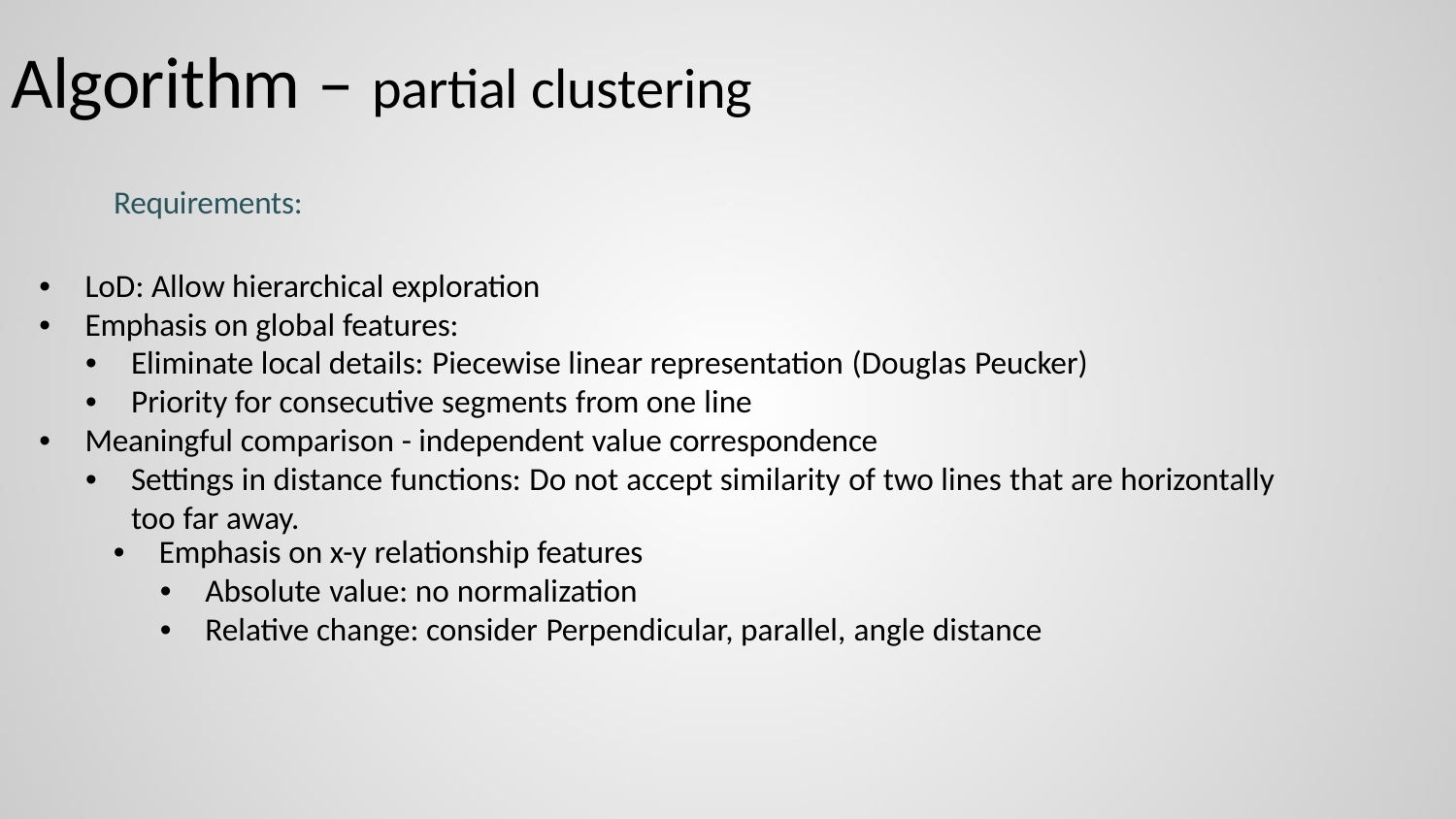

Algorithm – partial clustering
Requirements:
• LoD: Allow hierarchical exploration
• Emphasis on global features:
• Eliminate local details: Piecewise linear representation (Douglas Peucker)
• Priority for consecutive segments from one line
• Meaningful comparison - independent value correspondence
• Settings in distance functions: Do not accept similarity of two lines that are horizontally
too far away.
• Emphasis on x-y relationship features
• Absolute value: no normalization
• Relative change: consider Perpendicular, parallel, angle distance